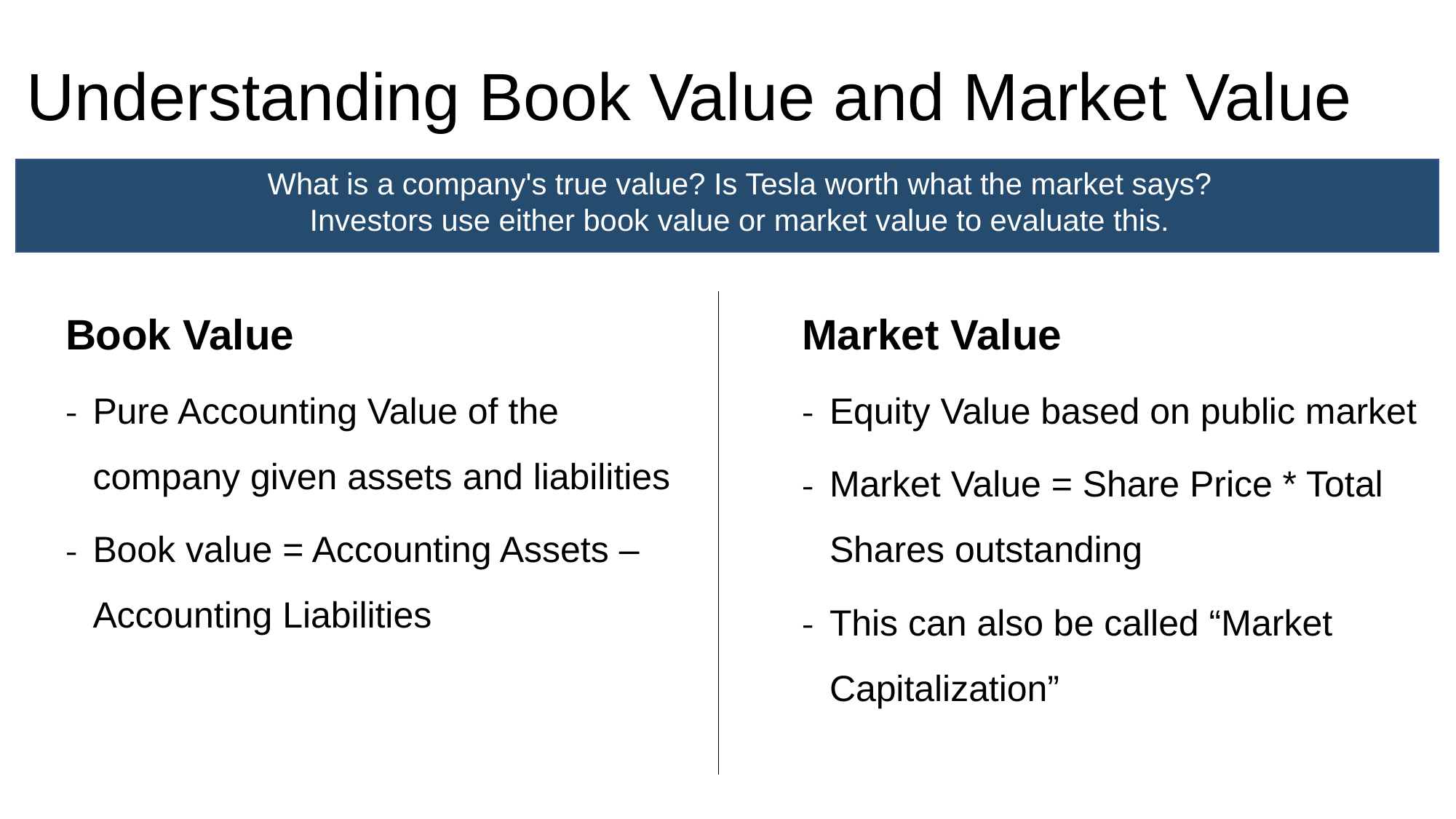

# Understanding Book Value and Market Value
What is a company's true value? Is Tesla worth what the market says? Investors use either book value or market value to evaluate this.
Book Value
Pure Accounting Value of the company given assets and liabilities
Book value = Accounting Assets – Accounting Liabilities
Market Value
Equity Value based on public market
Market Value = Share Price * Total Shares outstanding
This can also be called “Market Capitalization”